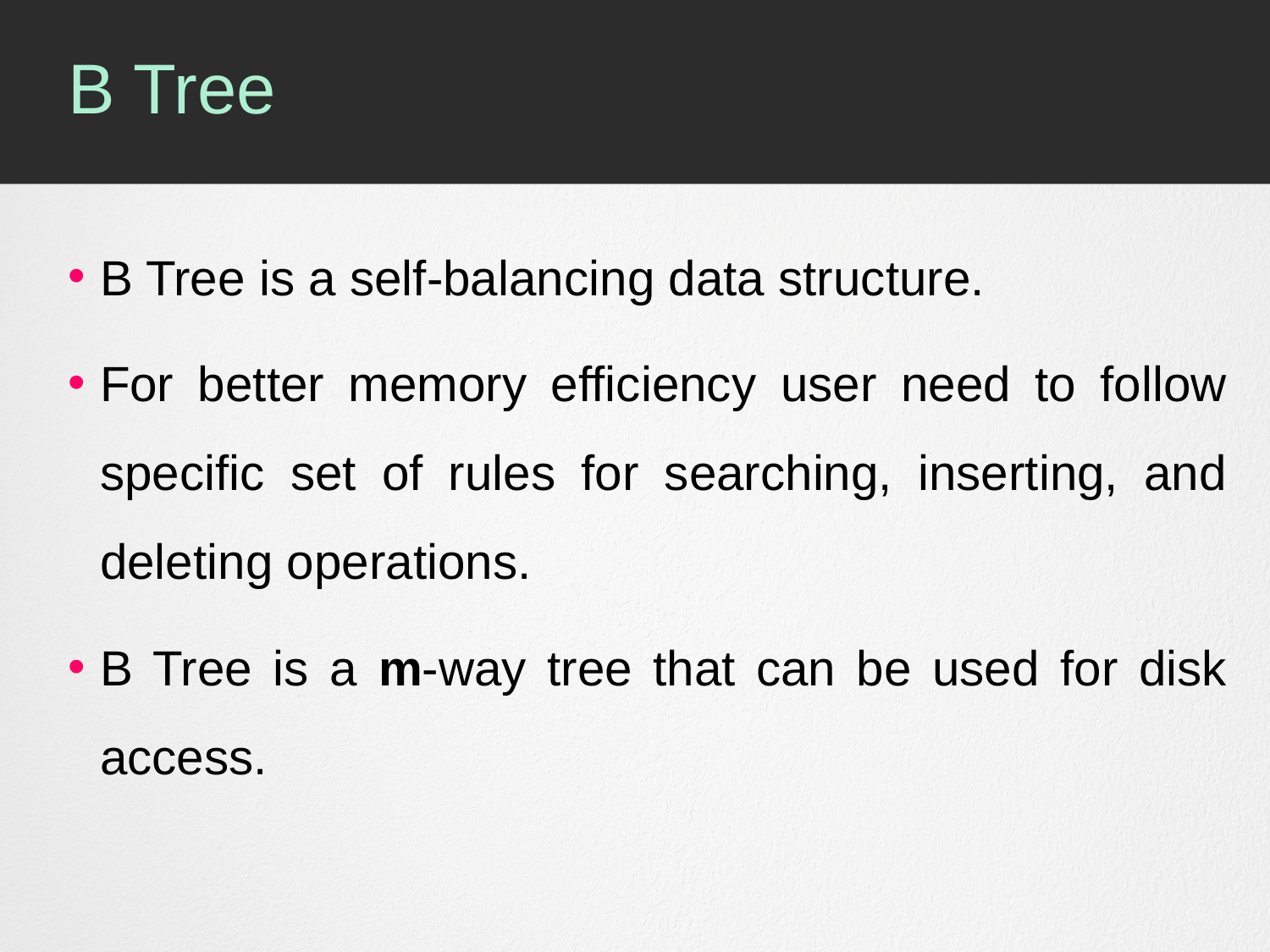

# B Tree
B Tree is a self-balancing data structure.
For better memory efficiency user need to follow specific set of rules for searching, inserting, and deleting operations.
B Tree is a m-way tree that can be used for disk access.